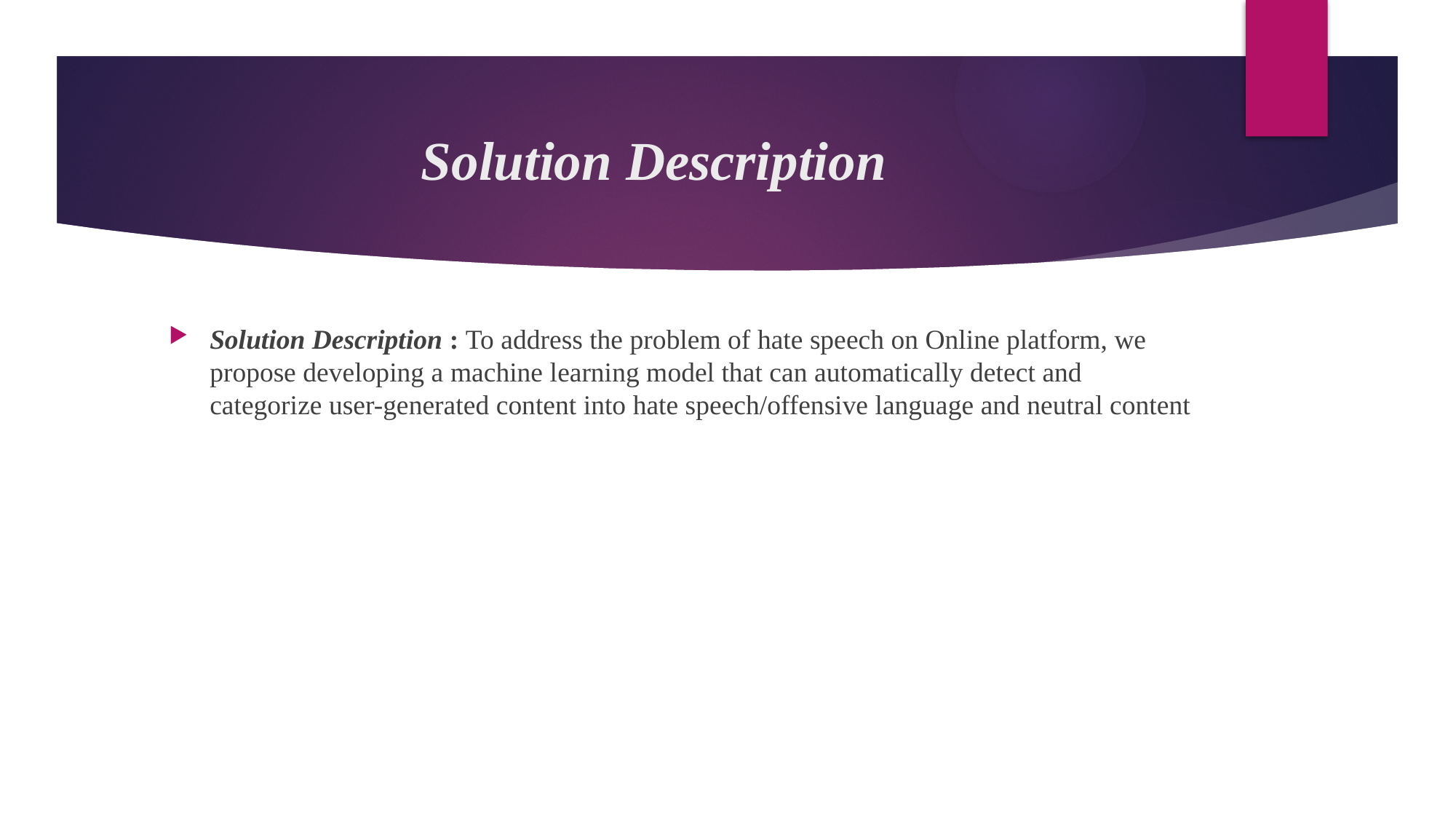

# Solution Description
Solution Description : To address the problem of hate speech on Online platform, we propose developing a machine learning model that can automatically detect and categorize user-generated content into hate speech/offensive language and neutral content